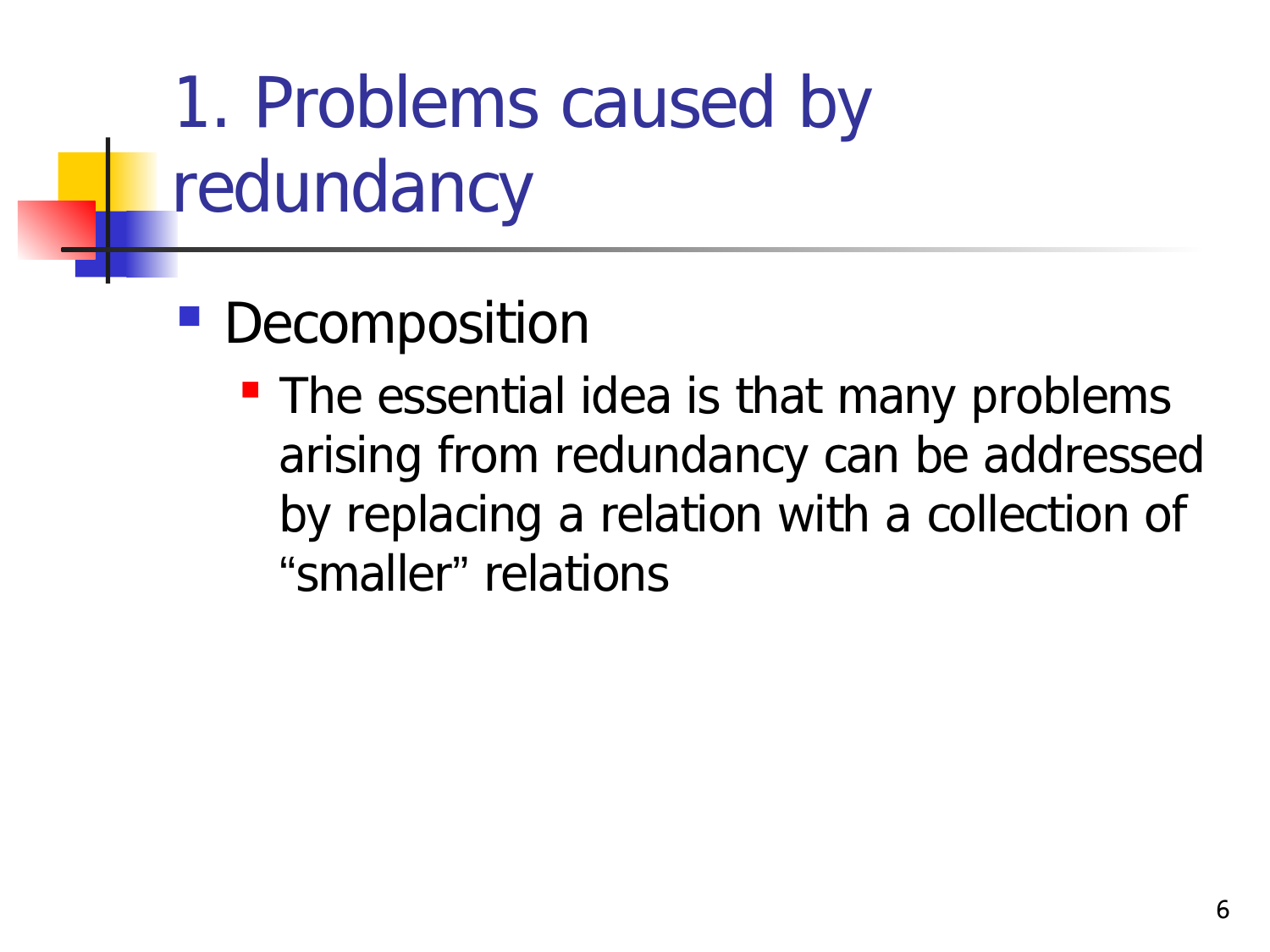

# 1. Problems caused by redundancy
Decomposition
The essential idea is that many problems arising from redundancy can be addressed by replacing a relation with a collection of “smaller” relations
6